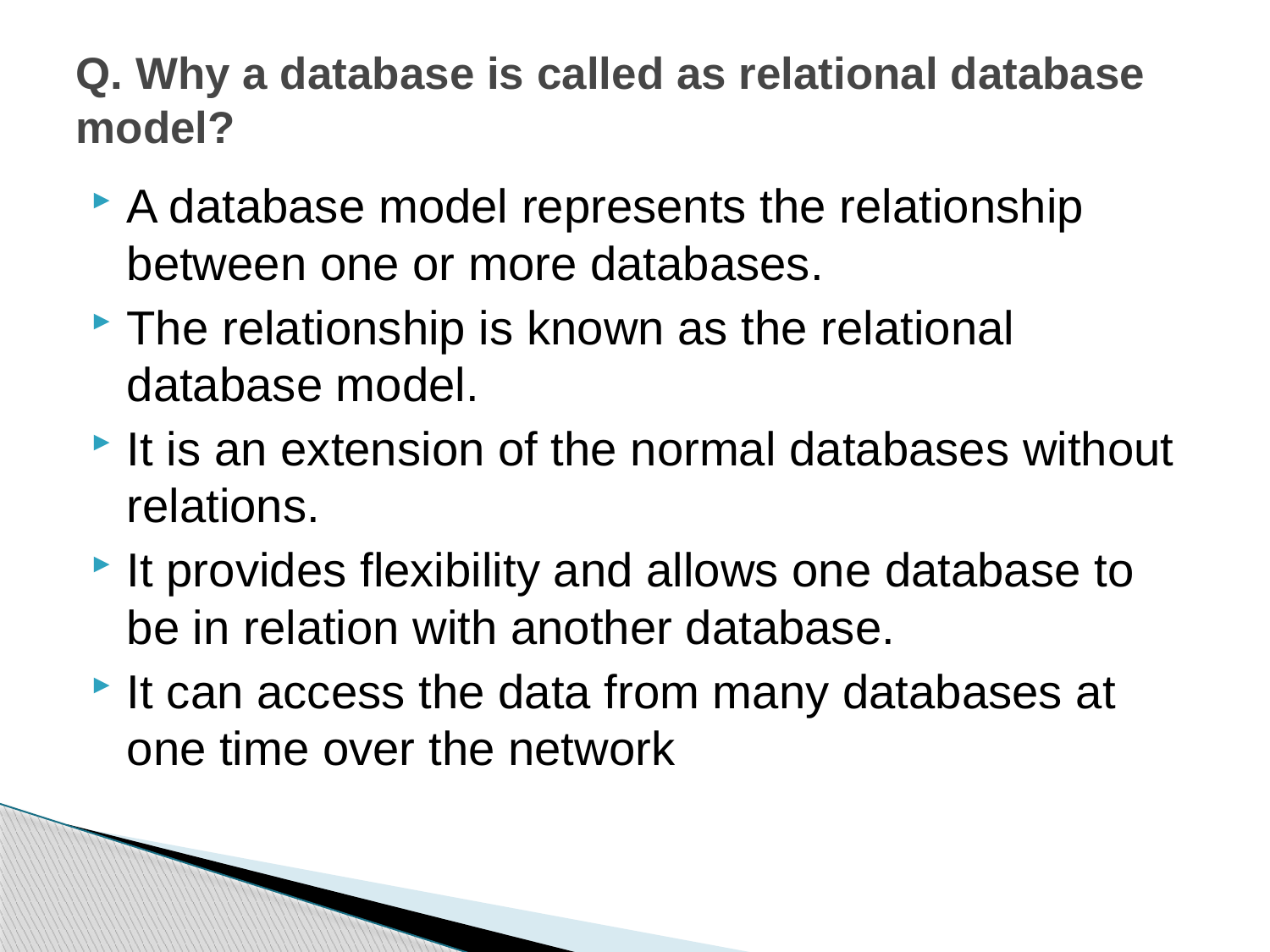

# Q. Why a database is called as relational database model?
A database model represents the relationship between one or more databases.
The relationship is known as the relational database model.
It is an extension of the normal databases without relations.
It provides flexibility and allows one database to be in relation with another database.
It can access the data from many databases at one time over the network